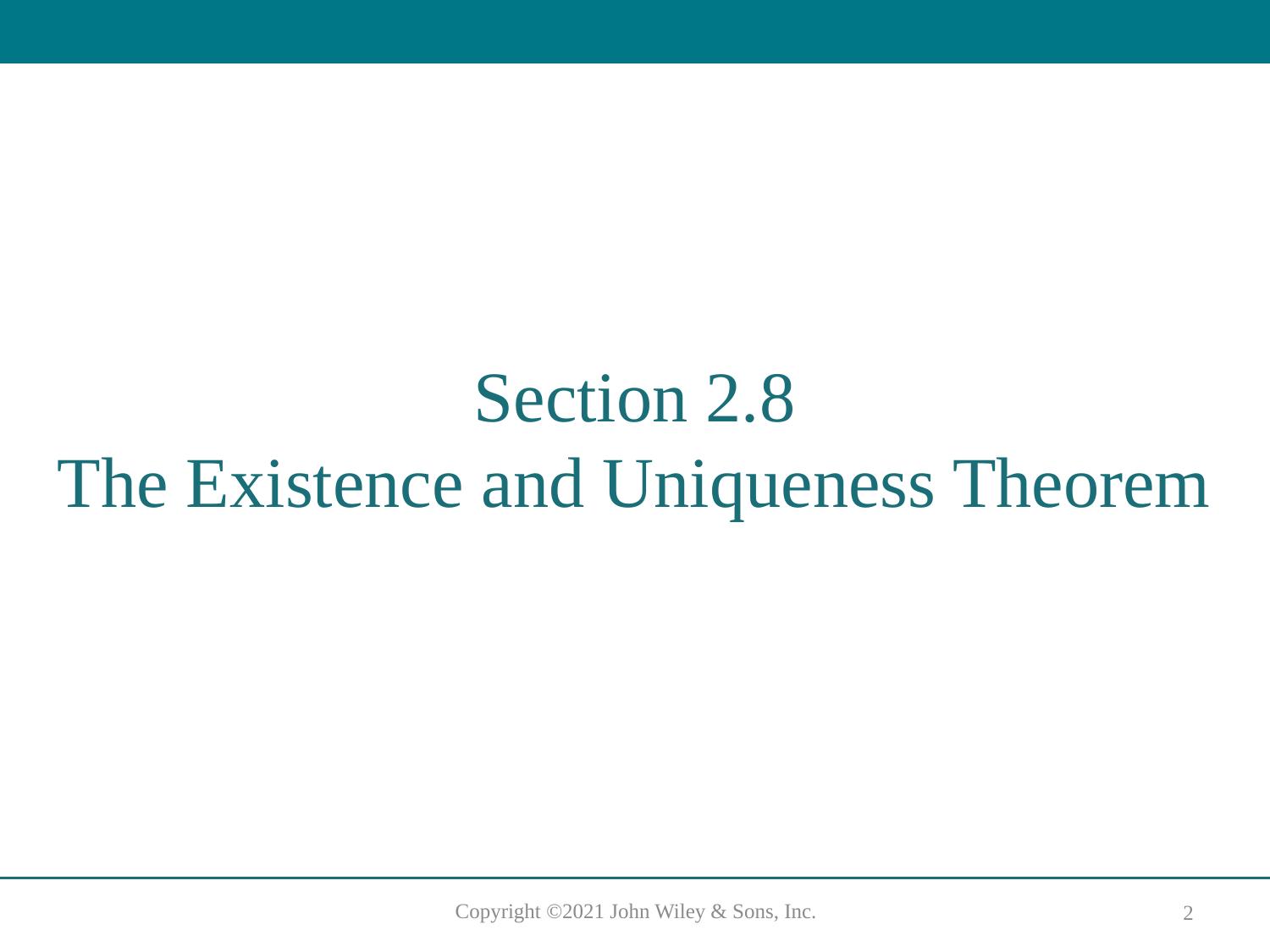

# Section 2.8 The Existence and Uniqueness Theorem